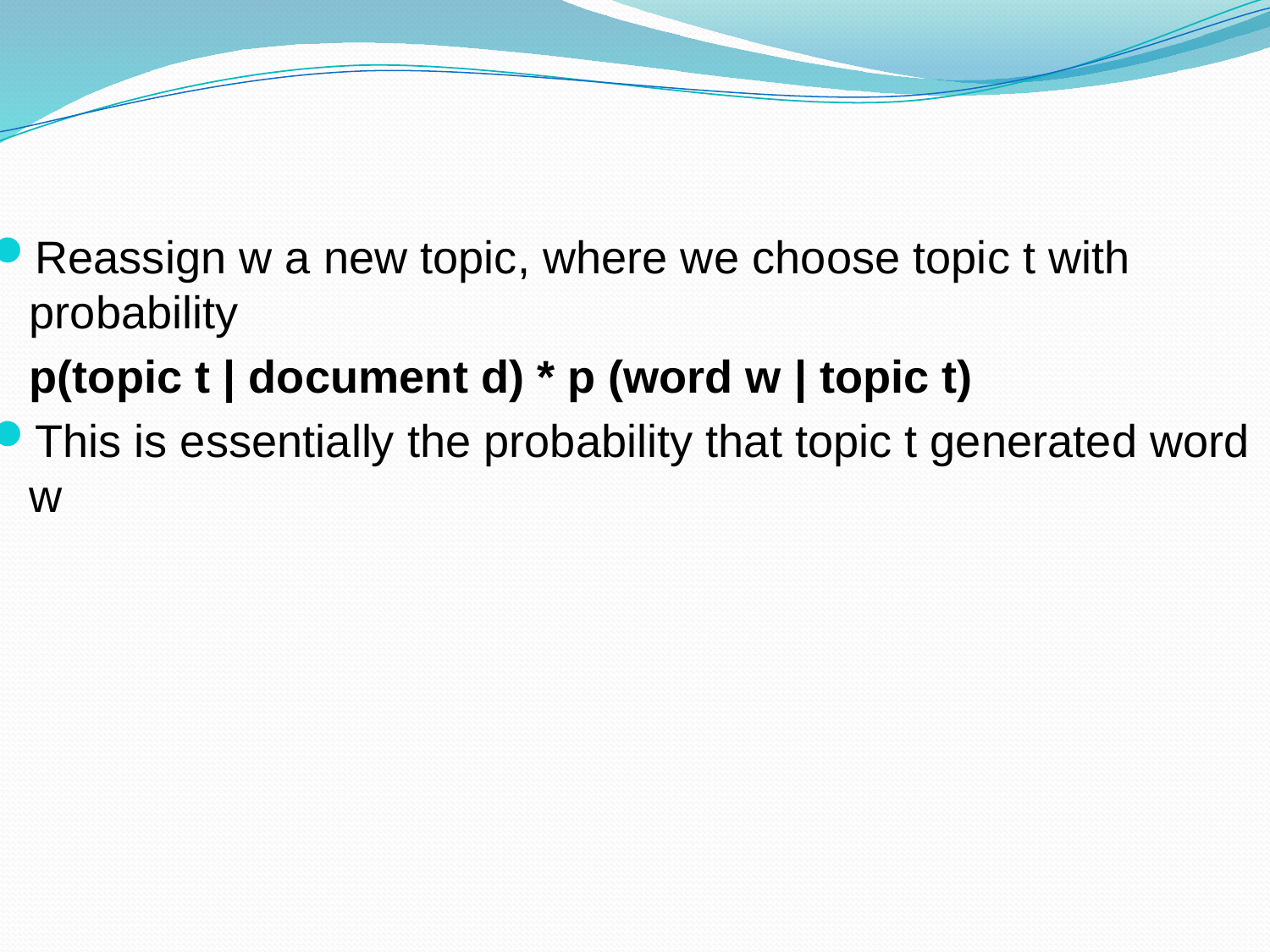

#
Reassign w a new topic, where we choose topic t with probability
	p(topic t | document d) * p (word w | topic t)
This is essentially the probability that topic t generated word w